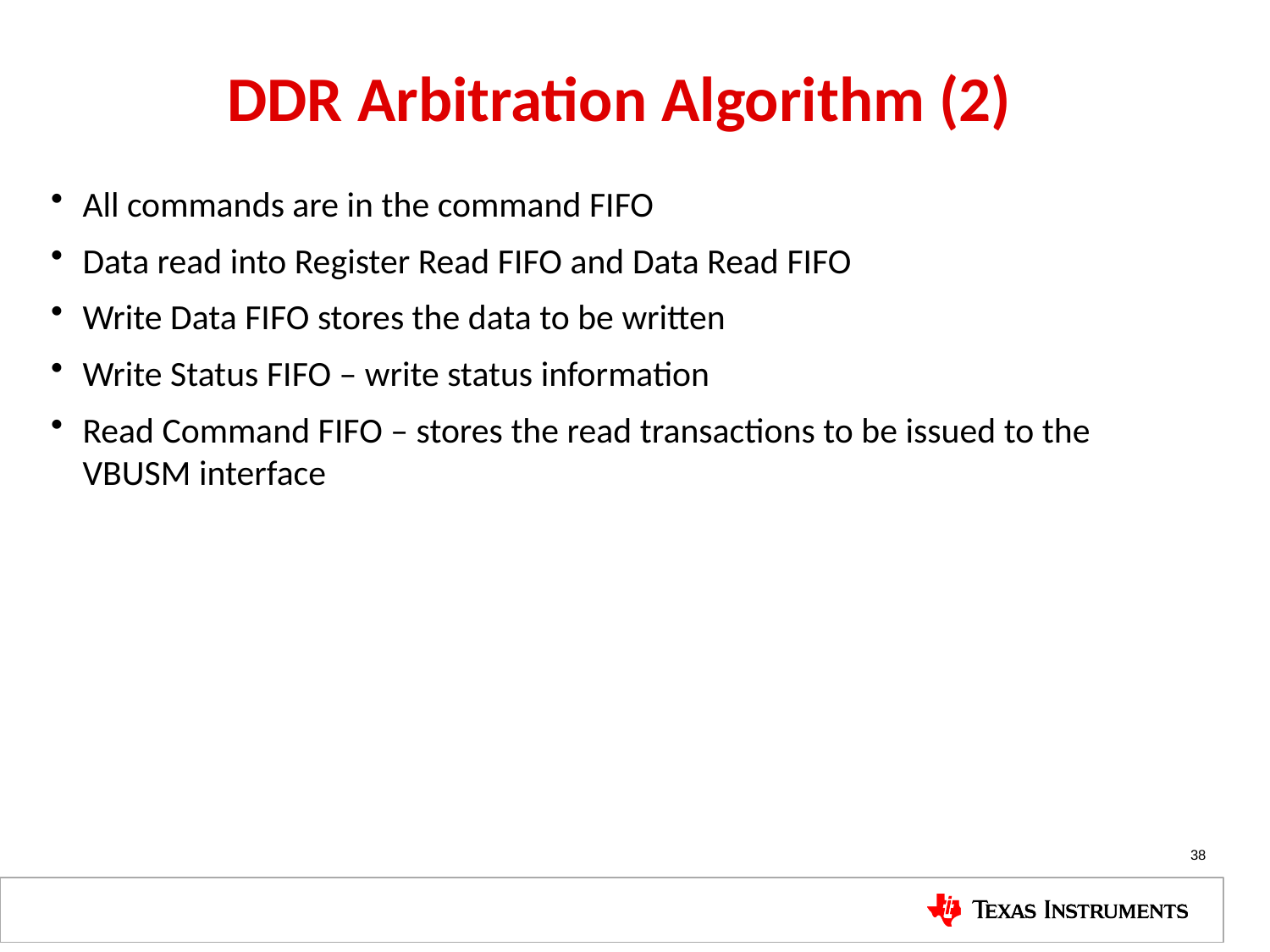

# DDR Arbitration Algorithm (2)
All commands are in the command FIFO
Data read into Register Read FIFO and Data Read FIFO
Write Data FIFO stores the data to be written
Write Status FIFO – write status information
Read Command FIFO – stores the read transactions to be issued to the VBUSM interface

38